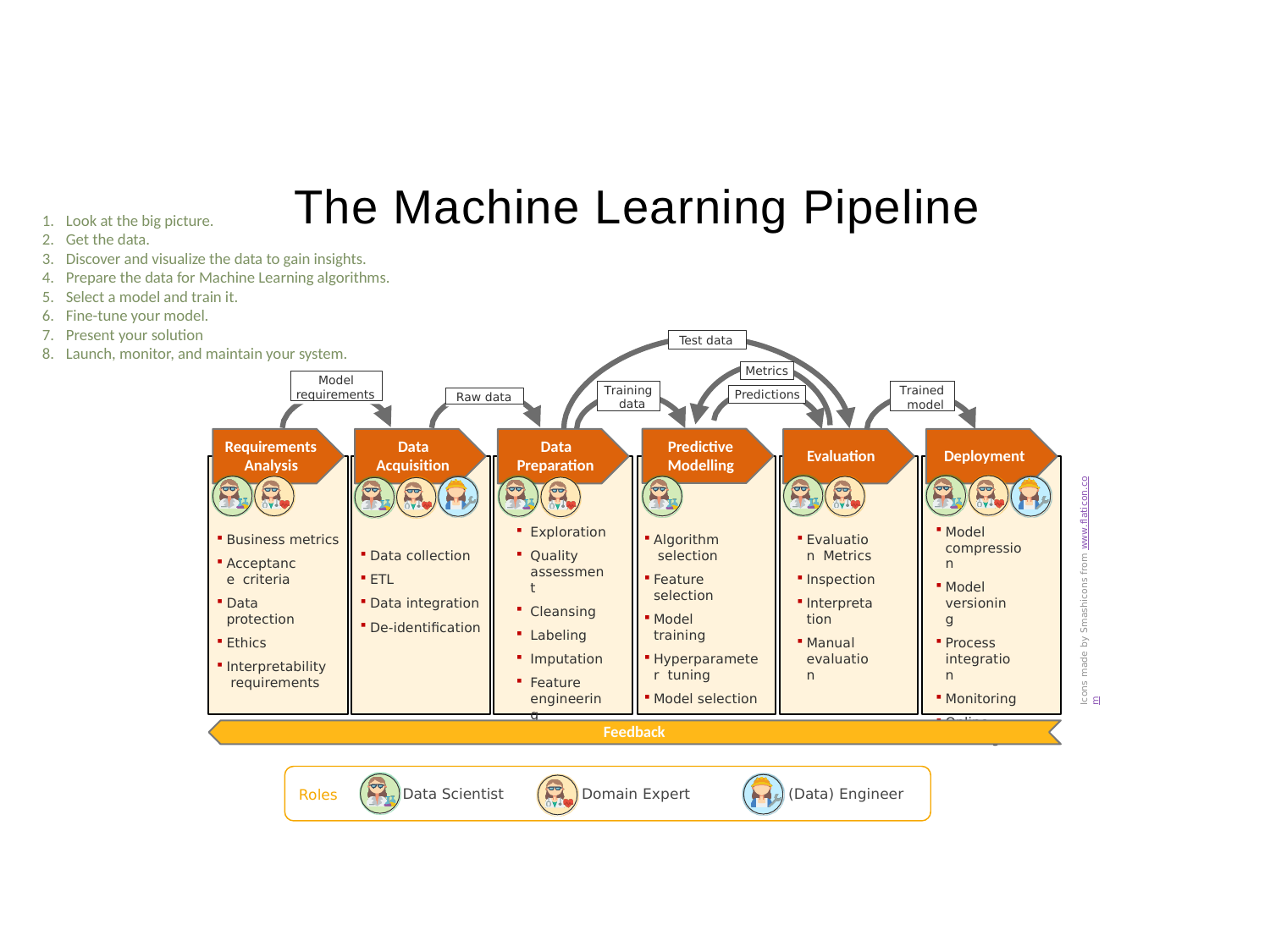

# The Machine Learning Pipeline
Look at the big picture.
Get the data.
Discover and visualize the data to gain insights.
Prepare the data for Machine Learning algorithms.
Select a model and train it.
Fine-tune your model.
Present your solution
Launch, monitor, and maintain your system.

Test data

Metrics

Model  requirements

Training  data

Trained  model

Predictions

Raw data

Predictive
Data
Requirements
Data
Evaluation
Deployment
Modelling
Preparation
Analysis
Acquisition

Icons made by Smashicons from www.flaticon.com

Exploration
Quality  assessment
Cleansing
Labeling
Imputation
Feature  engineering
Model  compression
Model  versioning
Process  integration
Monitoring
Online learning
Business metrics
Acceptance  criteria
Data protection
Ethics
Interpretability  requirements
Algorithm  selection
Feature selection
Model training
Hyperparameter  tuning
Model selection
Evaluation  Metrics
Inspection
Interpretation
Manual  evaluation
Data collection
ETL
Data integration
De-identification

Feedback

Data Scientist
Domain Expert
(Data) Engineer
Roles